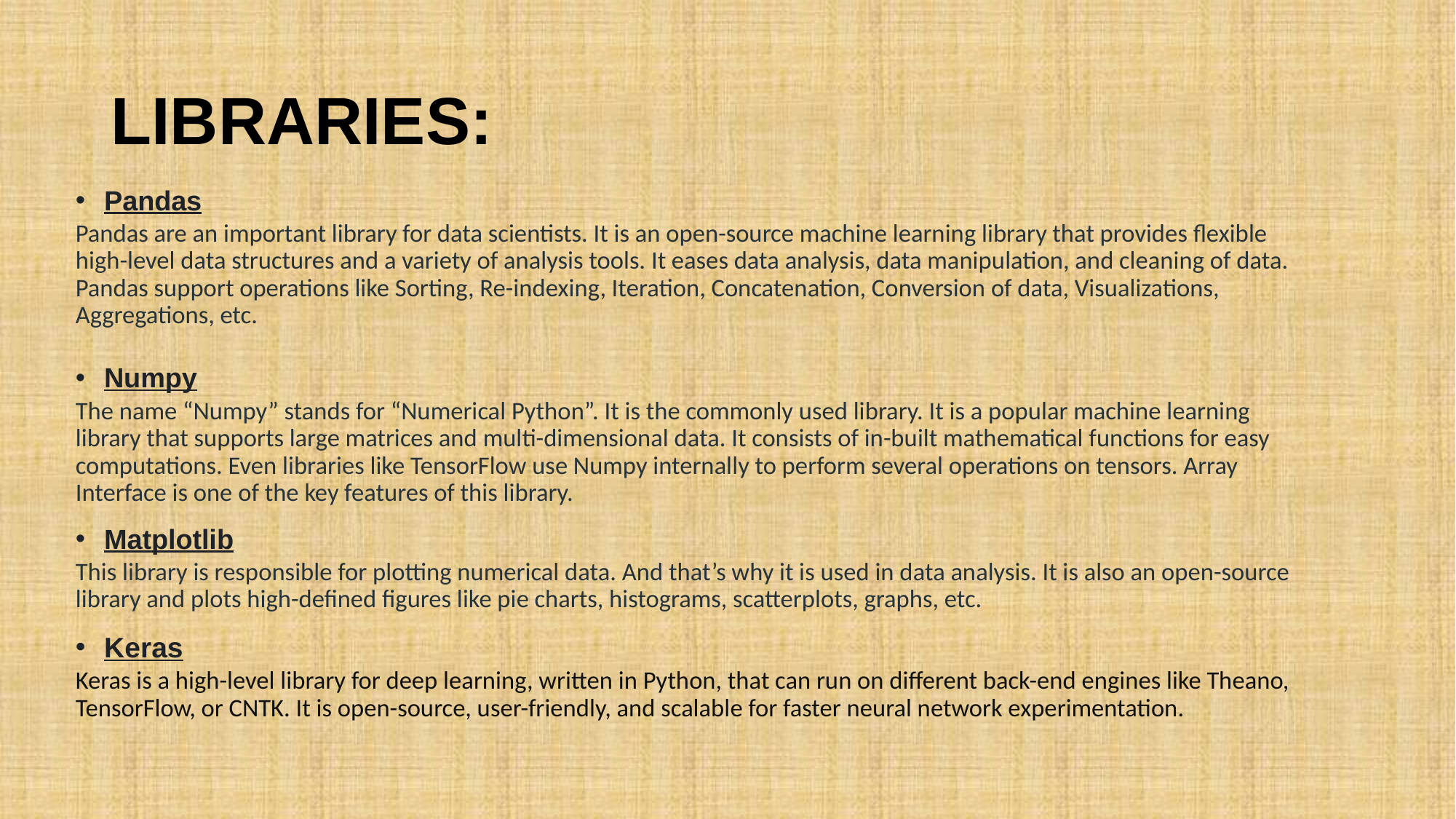

# LIBRARIES:
Pandas
Pandas are an important library for data scientists. It is an open-source machine learning library that provides flexible high-level data structures and a variety of analysis tools. It eases data analysis, data manipulation, and cleaning of data. Pandas support operations like Sorting, Re-indexing, Iteration, Concatenation, Conversion of data, Visualizations, Aggregations, etc.

Numpy
The name “Numpy” stands for “Numerical Python”. It is the commonly used library. It is a popular machine learning library that supports large matrices and multi-dimensional data. It consists of in-built mathematical functions for easy computations. Even libraries like TensorFlow use Numpy internally to perform several operations on tensors. Array Interface is one of the key features of this library.

Matplotlib
This library is responsible for plotting numerical data. And that’s why it is used in data analysis. It is also an open-source library and plots high-defined figures like pie charts, histograms, scatterplots, graphs, etc.

Keras
Keras is a high-level library for deep learning, written in Python, that can run on different back-end engines like Theano, TensorFlow, or CNTK. It is open-source, user-friendly, and scalable for faster neural network experimentation.